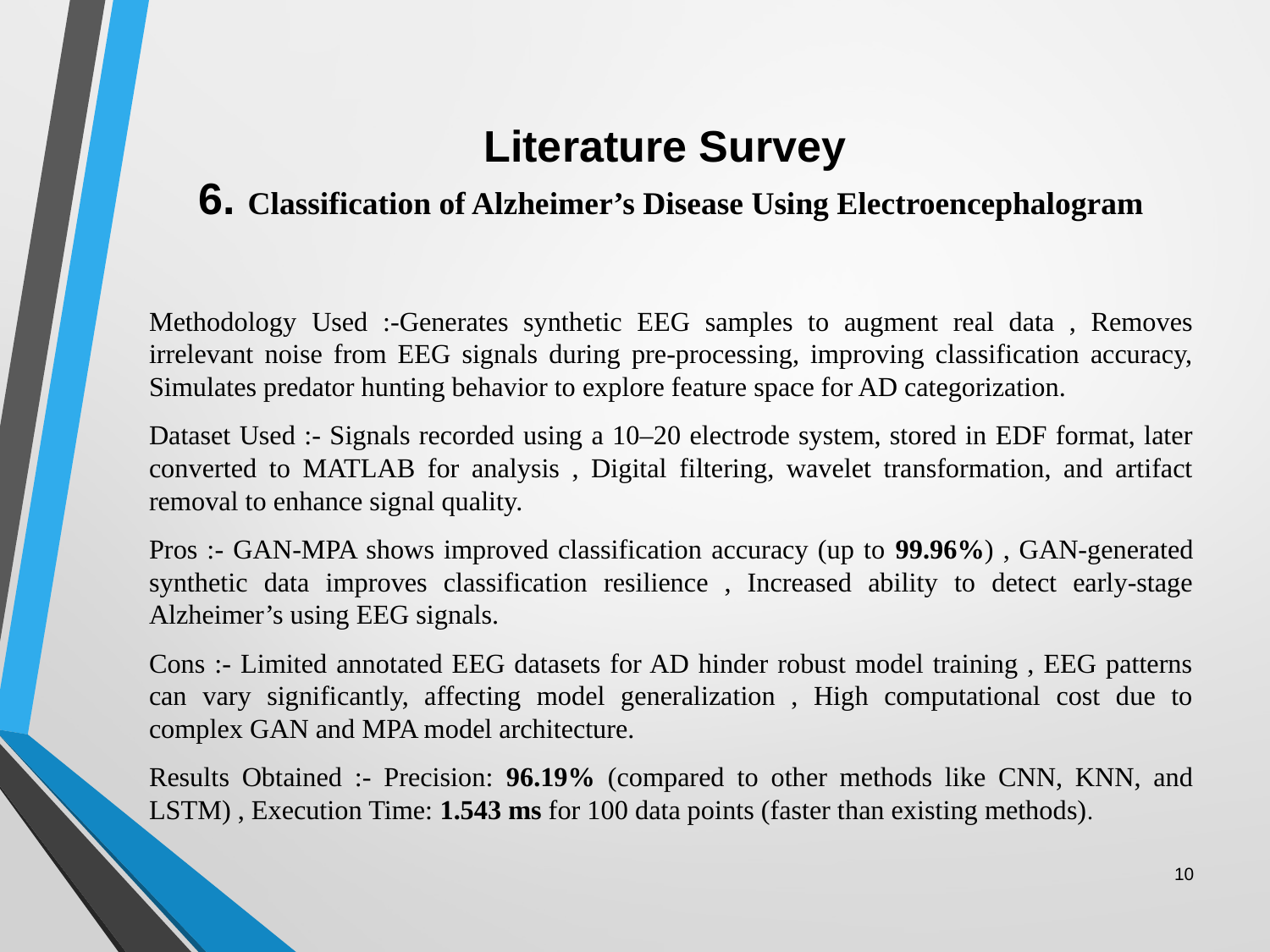

# Literature Survey 6. Classification of Alzheimer’s Disease Using Electroencephalogram
Methodology Used :-Generates synthetic EEG samples to augment real data , Removes irrelevant noise from EEG signals during pre-processing, improving classification accuracy, Simulates predator hunting behavior to explore feature space for AD categorization.
Dataset Used :- Signals recorded using a 10–20 electrode system, stored in EDF format, later converted to MATLAB for analysis , Digital filtering, wavelet transformation, and artifact removal to enhance signal quality.
Pros :- GAN-MPA shows improved classification accuracy (up to 99.96%) , GAN-generated synthetic data improves classification resilience , Increased ability to detect early-stage Alzheimer’s using EEG signals.
Cons :- Limited annotated EEG datasets for AD hinder robust model training , EEG patterns can vary significantly, affecting model generalization , High computational cost due to complex GAN and MPA model architecture.
Results Obtained :- Precision: 96.19% (compared to other methods like CNN, KNN, and LSTM) , Execution Time: 1.543 ms for 100 data points (faster than existing methods).
10